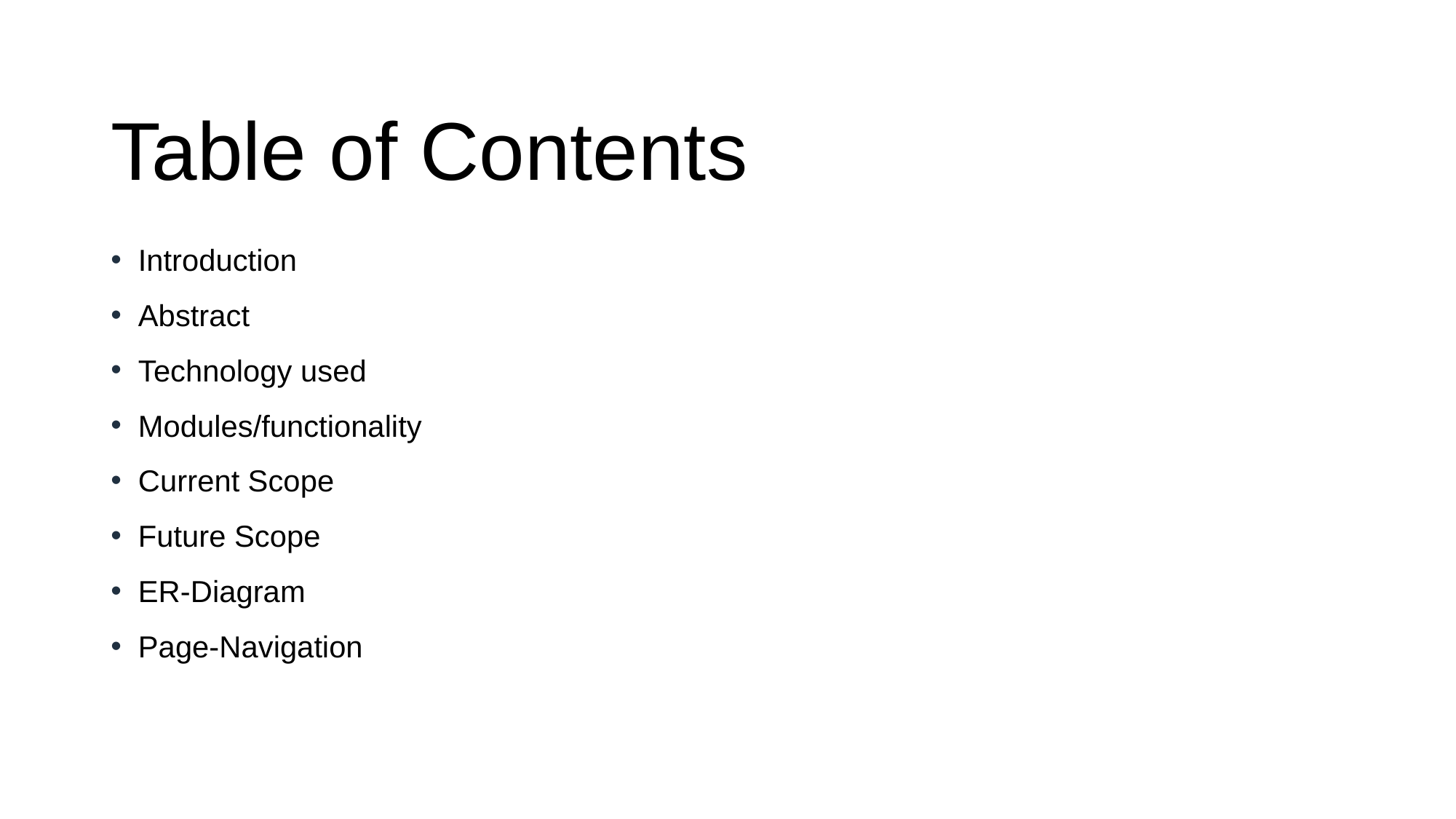

# Table of Contents
Introduction
Abstract
Technology used
Modules/functionality
Current Scope
Future Scope
ER-Diagram
Page-Navigation